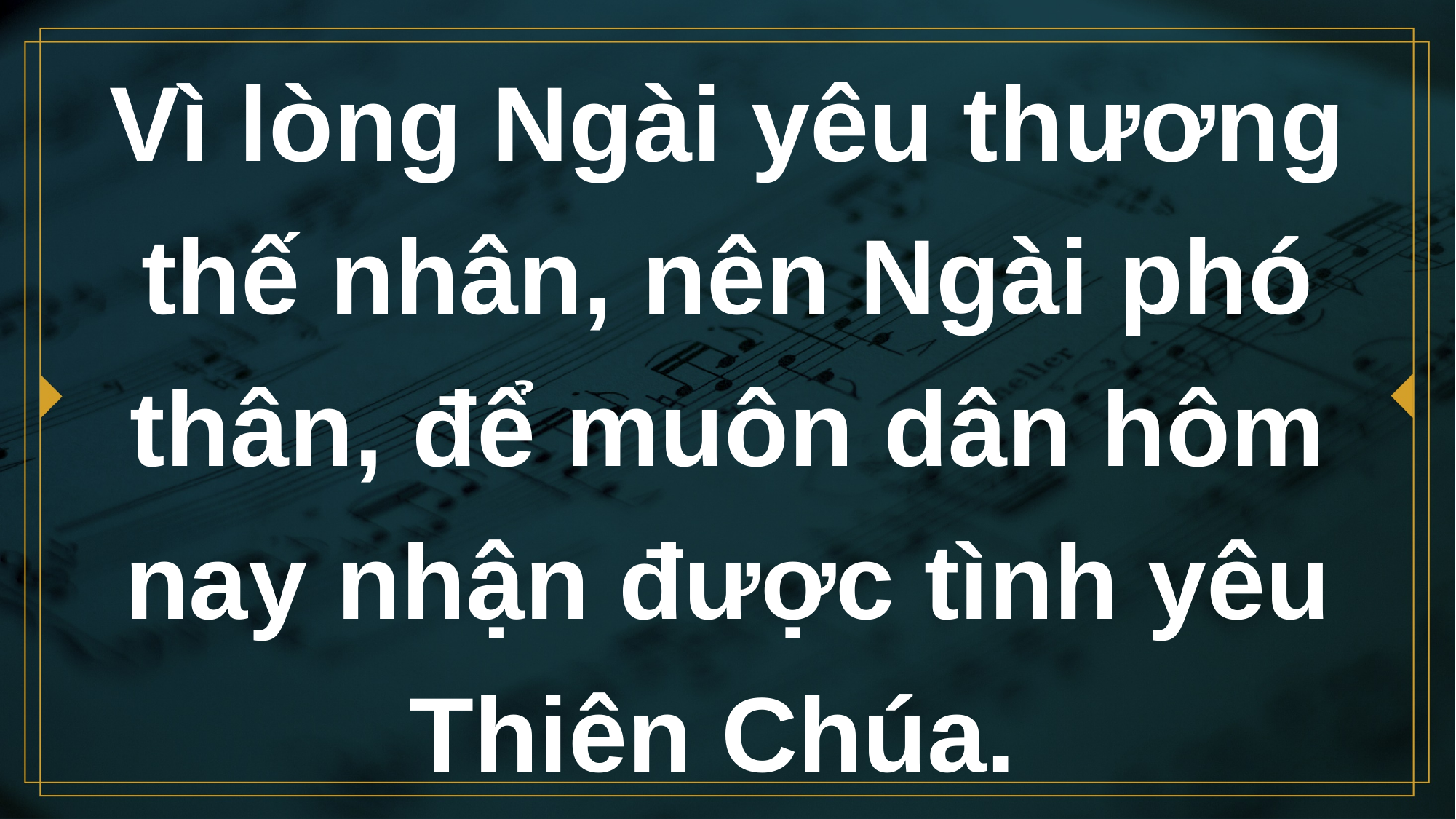

# Vì lòng Ngài yêu thương thế nhân, nên Ngài phó thân, để muôn dân hôm nay nhận được tình yêu Thiên Chúa.